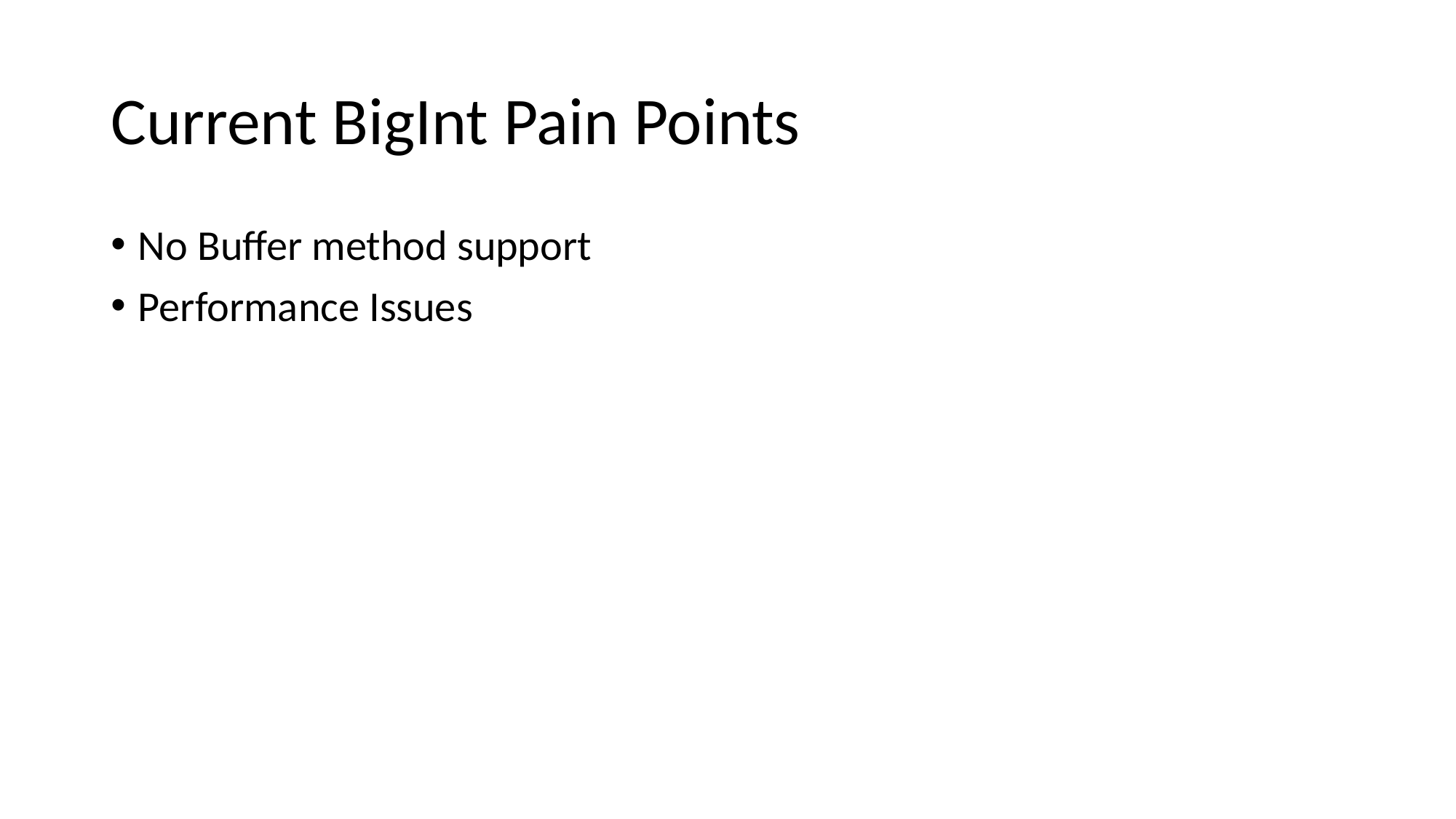

# Current BigInt Pain Points
No Buffer method support
Performance Issues